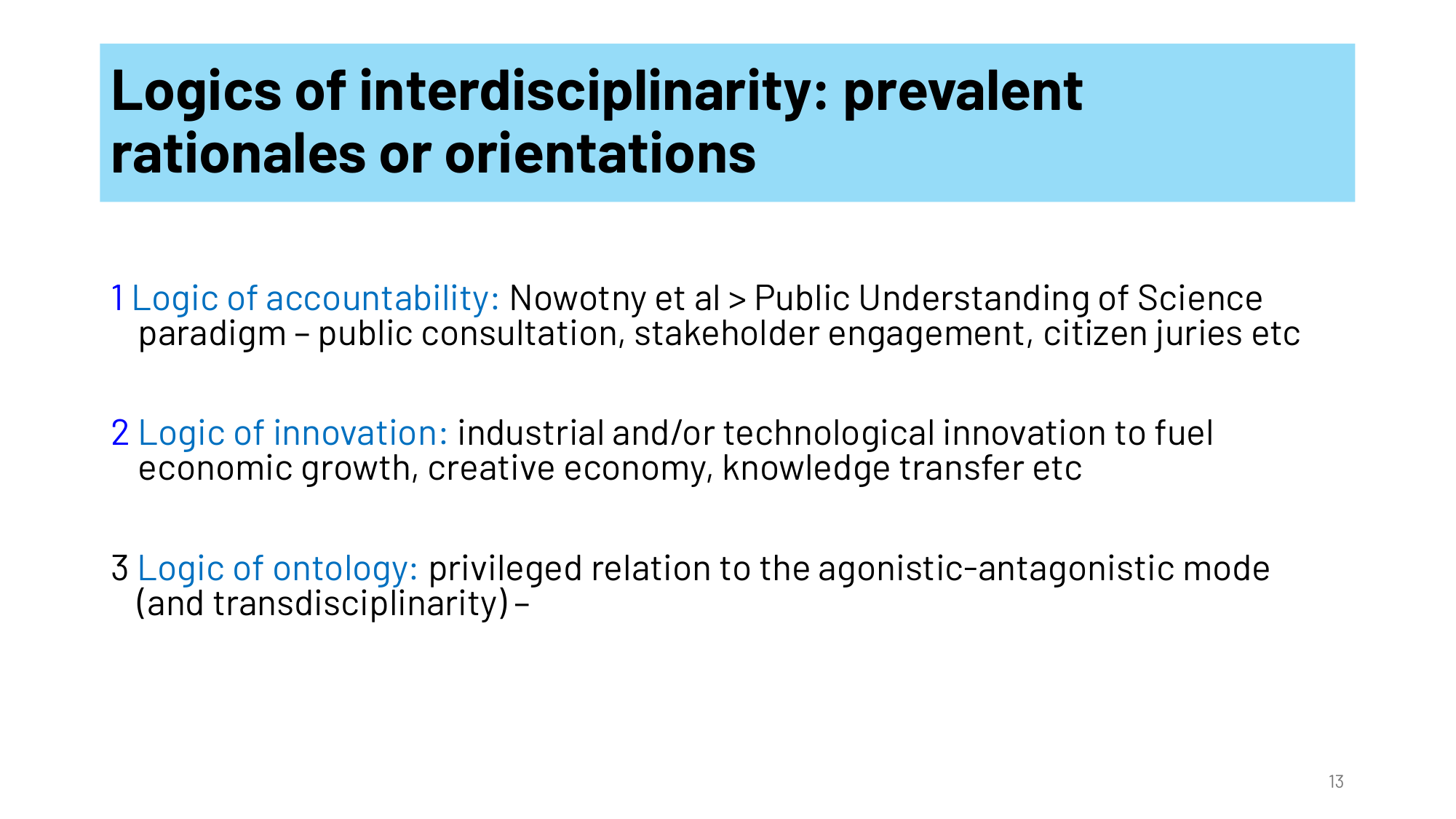

# Logics of interdisciplinarity: prevalent rationales or orientations

1 Logic of accountability: Nowotny et al > Public Understanding of Science paradigm – public consultation, stakeholder engagement, citizen juries etc

2 Logic of innovation: industrial and/or technological innovation to fuel economic growth, creative economy, knowledge transfer etc

3 Logic of ontology: privileged relation to the agonistic-antagonistic mode (and transdisciplinarity) –

13